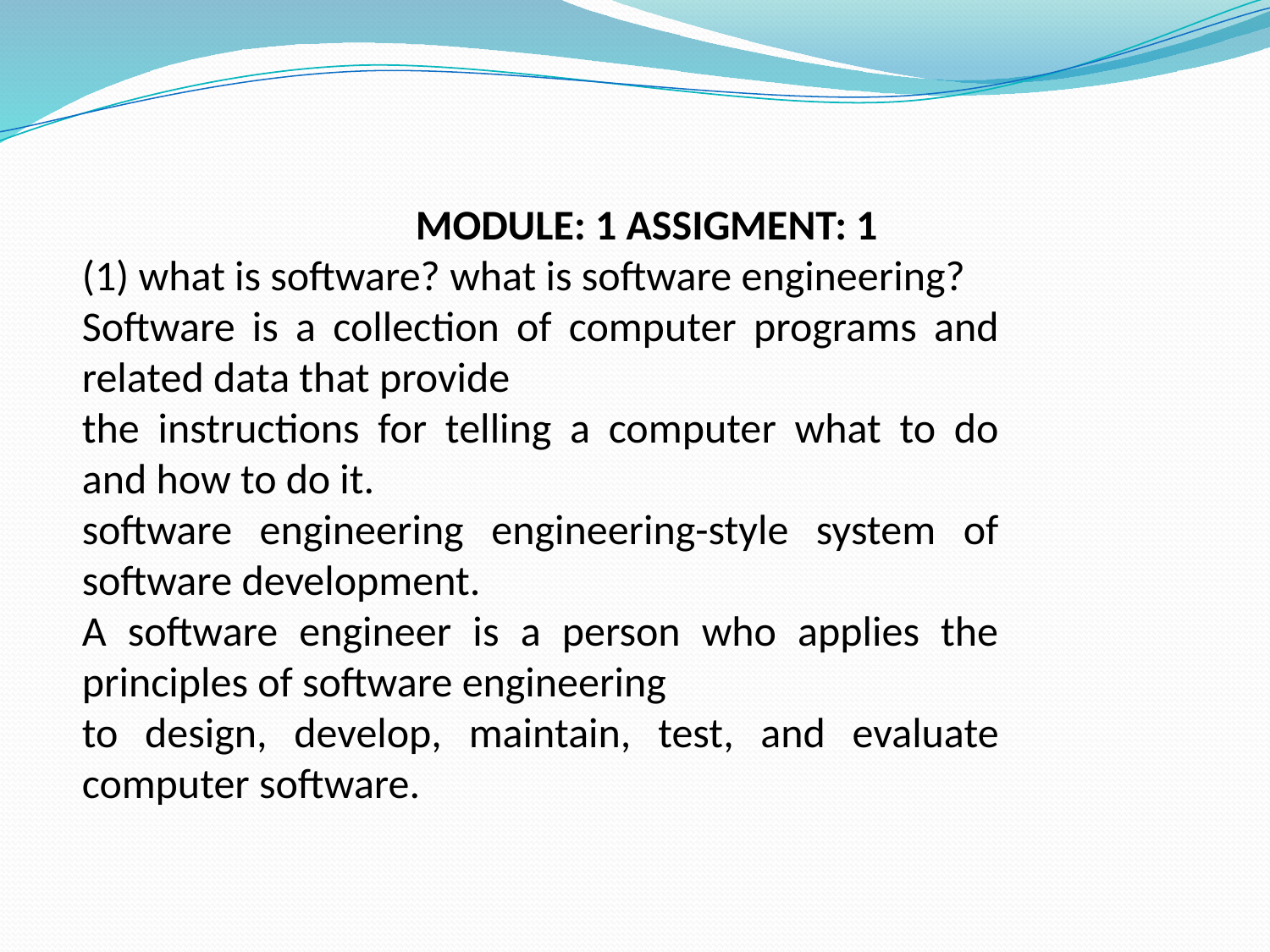

MODULE: 1 ASSIGMENT: 1
(1) what is software? what is software engineering?
Software is a collection of computer programs and related data that provide
the instructions for telling a computer what to do and how to do it.
software engineering engineering-style system of software development.
A software engineer is a person who applies the principles of software engineering
to design, develop, maintain, test, and evaluate computer software.